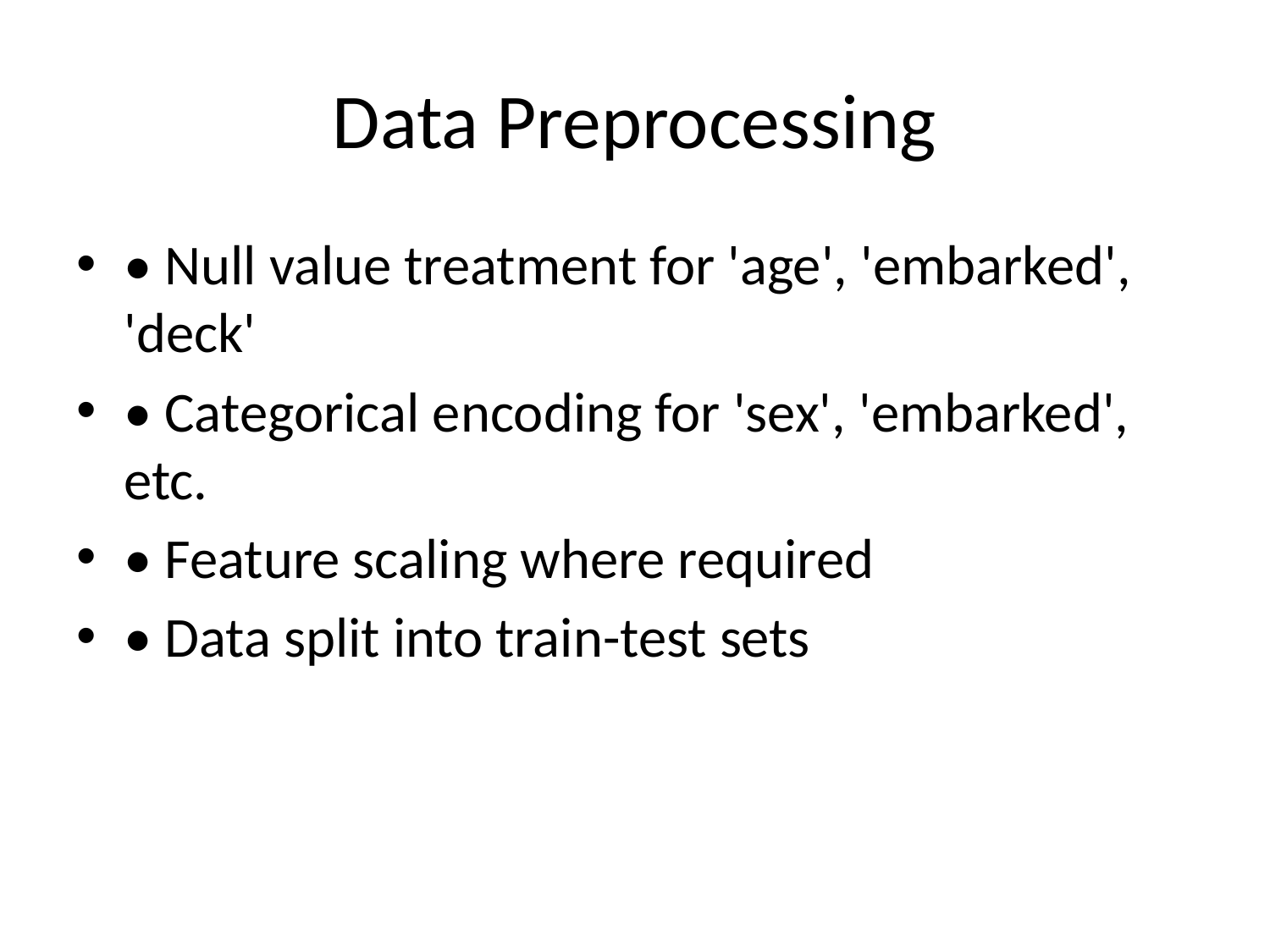

# Data Preprocessing
• Null value treatment for 'age', 'embarked', 'deck'
• Categorical encoding for 'sex', 'embarked', etc.
• Feature scaling where required
• Data split into train-test sets